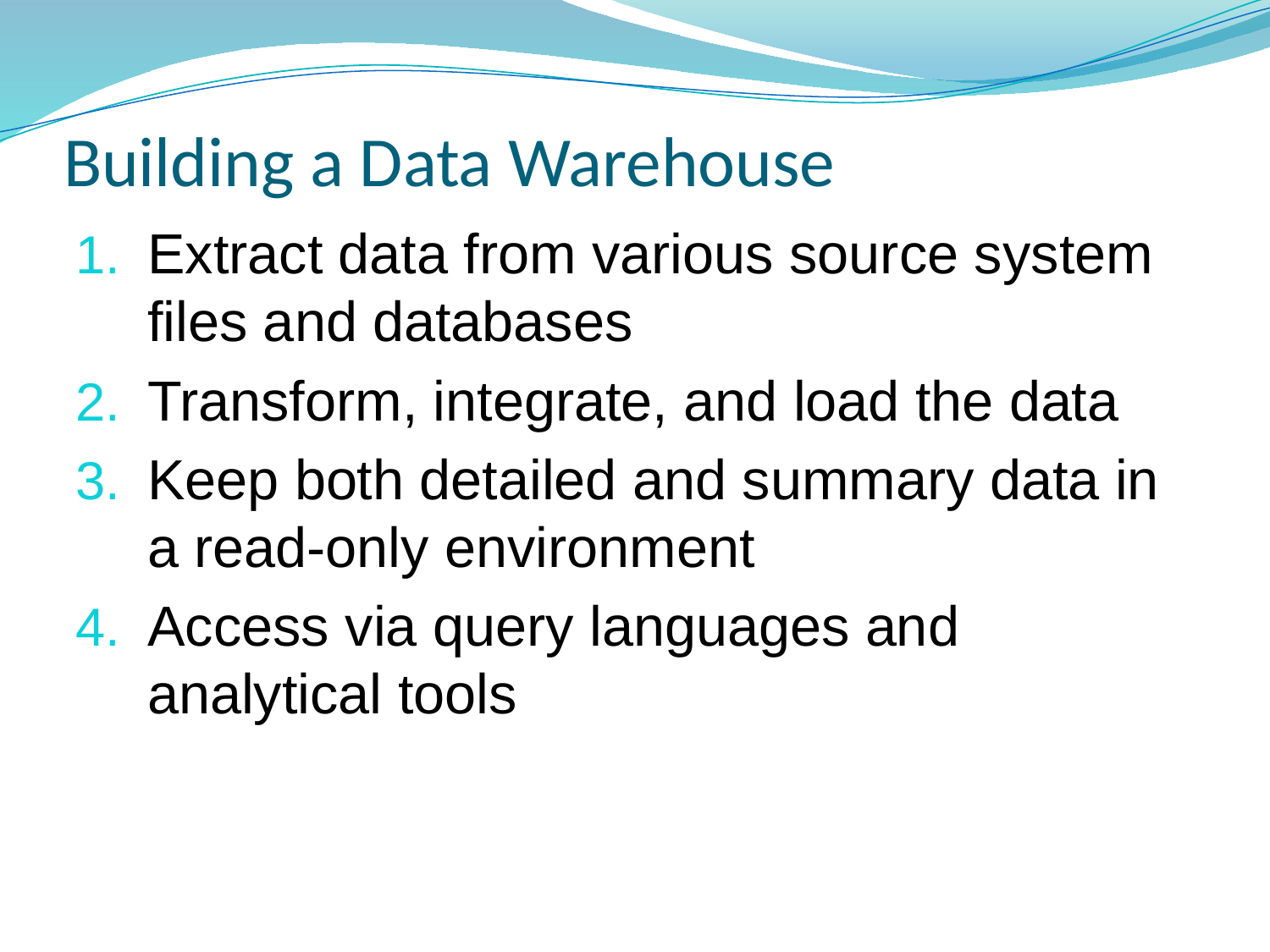

# Building a Data Warehouse
Extract data from various source system files and databases
Transform, integrate, and load the data
Keep both detailed and summary data in a read-only environment
Access via query languages and analytical tools